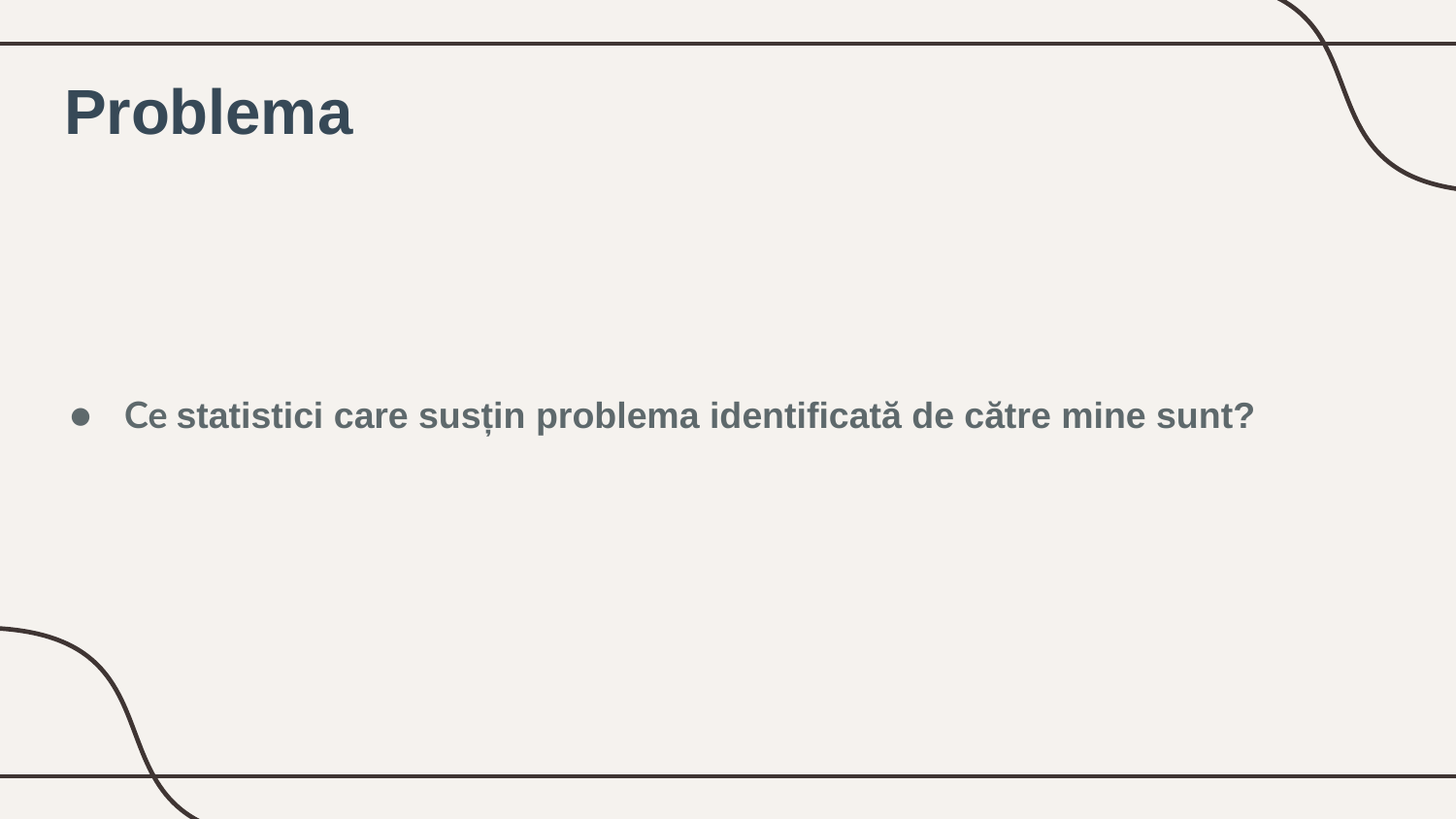

Problema
Ce statistici care susțin problema identificată de către mine sunt?